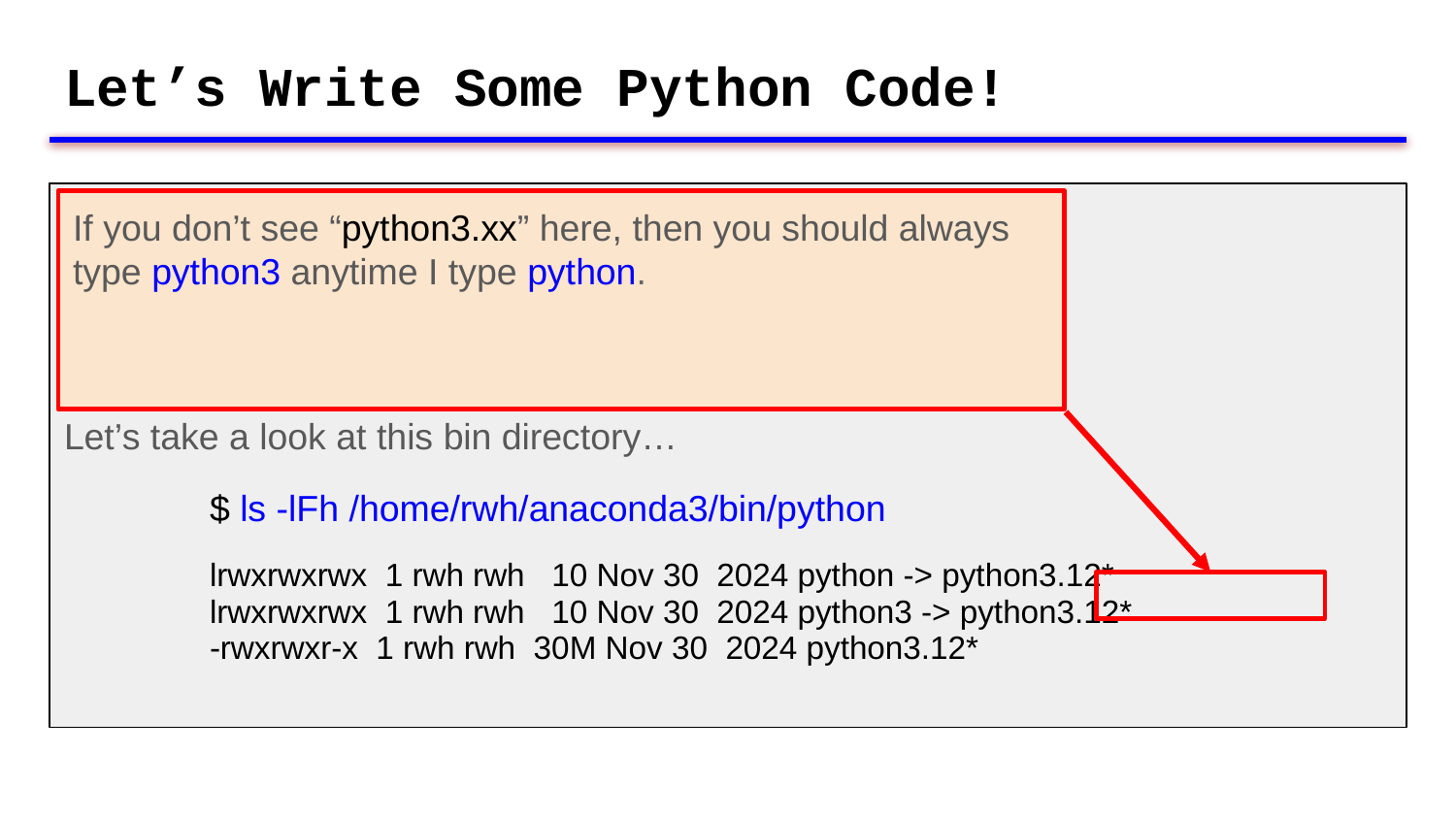

# Let’s Write Some Python Code!
First, we need to open the Python interpreter.
	$ which python
	/home/rwh/anaconda3/bin/python
Let’s take a look at this bin directory…
	$ ls -lFh /home/rwh/anaconda3/bin/python
	lrwxrwxrwx  1 rwh rwh   10 Nov 30  2024 python -> python3.12*
	lrwxrwxrwx  1 rwh rwh   10 Nov 30  2024 python3 -> python3.12*
	-rwxrwxr-x  1 rwh rwh  30M Nov 30  2024 python3.12*
If you don’t see “python3.xx” here, then you should always type python3 anytime I type python.